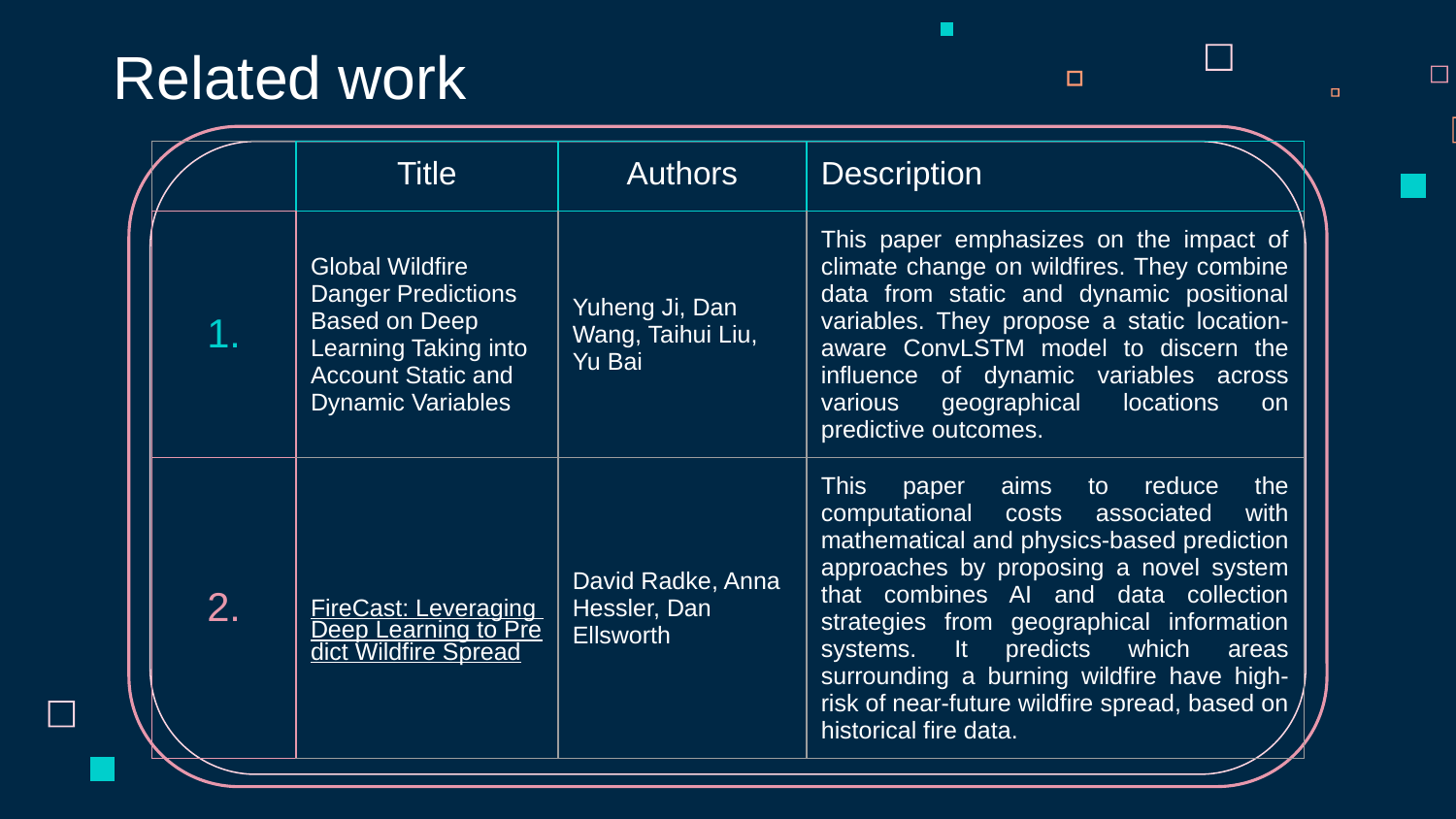

# Related work

|  | Title | Authors | Description |  |
| --- | --- | --- | --- | --- |
| 1. | Global Wildfire Danger Predictions Based on Deep Learning Taking into Account Static and Dynamic Variables | Yuheng Ji, Dan Wang, Taihui Liu, Yu Bai | This paper emphasizes on the impact of climate change on wildfires. They combine data from static and dynamic positional variables. They propose a static location-aware ConvLSTM model to discern the influence of dynamic variables across various geographical locations on predictive outcomes. |  |
| 2. | FireCast: Leveraging Deep Learning to Predict Wildfire Spread | David Radke, Anna Hessler, Dan Ellsworth | This paper aims to reduce the computational costs associated with mathematical and physics-based prediction approaches by proposing a novel system that combines AI and data collection strategies from geographical information systems. It predicts which areas surrounding a burning wildfire have high-risk of near-future wildfire spread, based on historical fire data. |  |